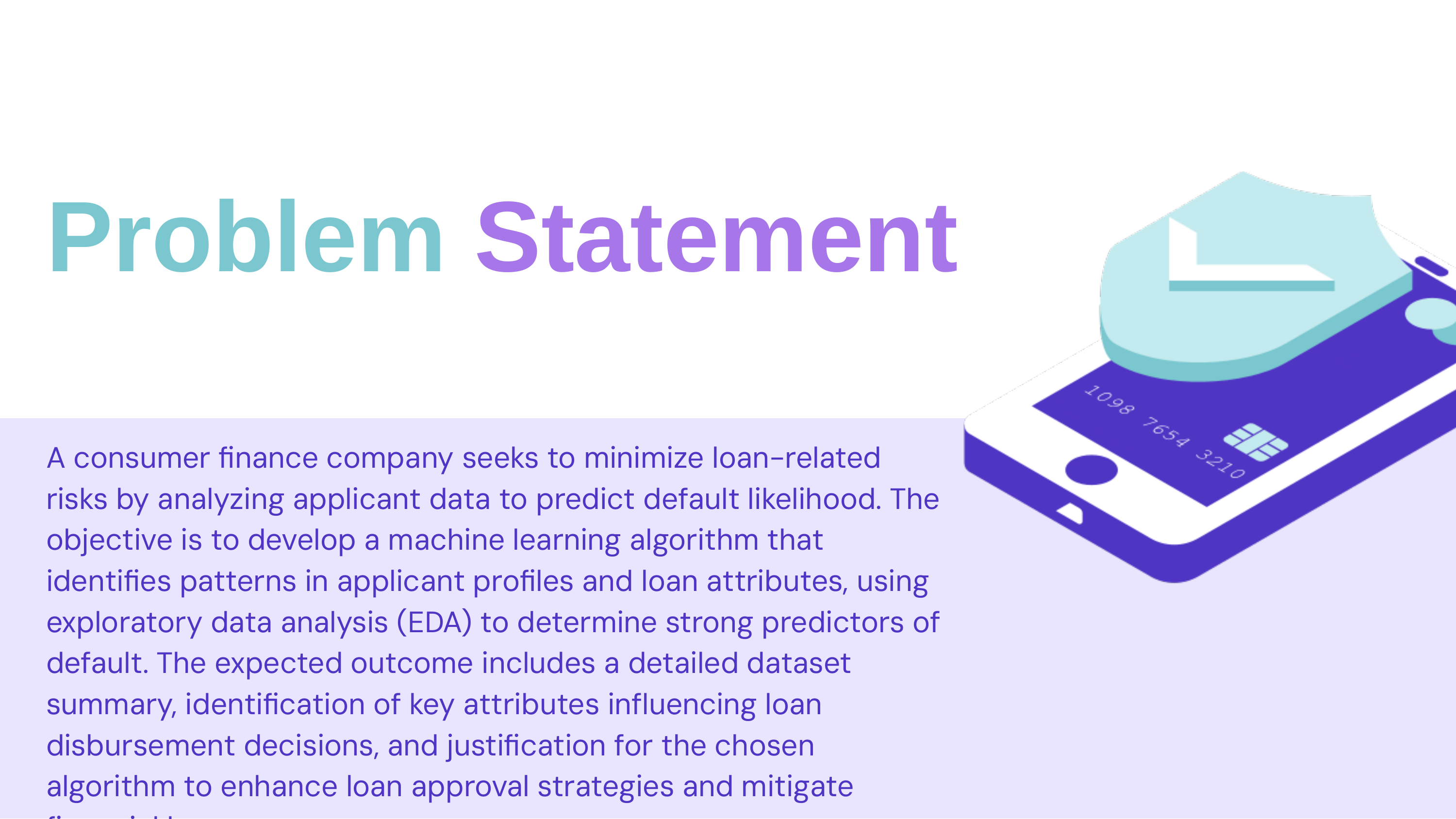

Problem Statement

A consumer finance company seeks to minimize loan-related risks by analyzing applicant data to predict default likelihood. The objective is to develop a machine learning algorithm that identifies patterns in applicant profiles and loan attributes, using exploratory data analysis (EDA) to determine strong predictors of default. The expected outcome includes a detailed dataset summary, identification of key attributes influencing loan disbursement decisions, and justification for the chosen algorithm to enhance loan approval strategies and mitigate financial losses.